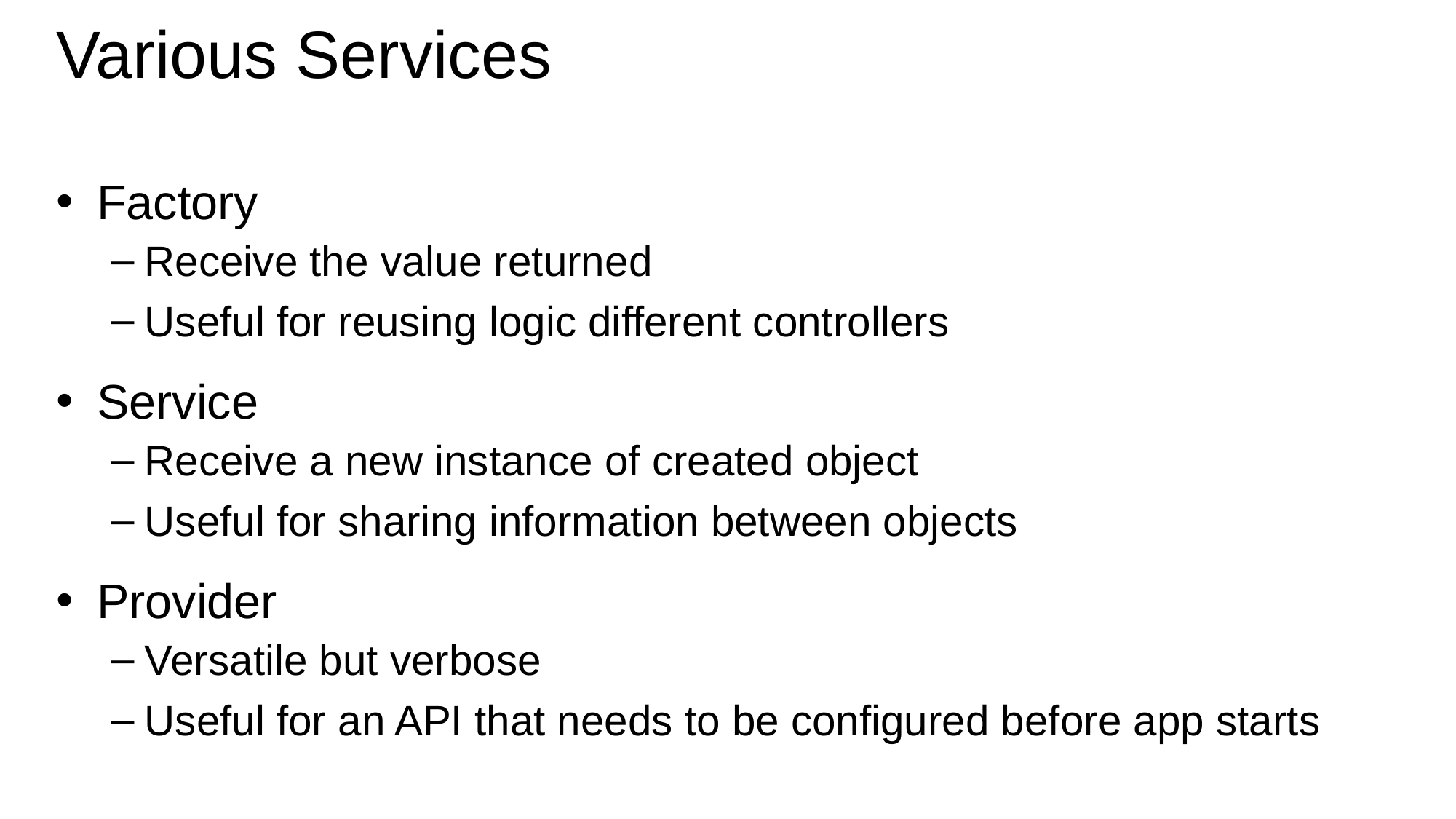

# Various Services
Factory
Receive the value returned
Useful for reusing logic different controllers
Service
Receive a new instance of created object
Useful for sharing information between objects
Provider
Versatile but verbose
Useful for an API that needs to be configured before app starts